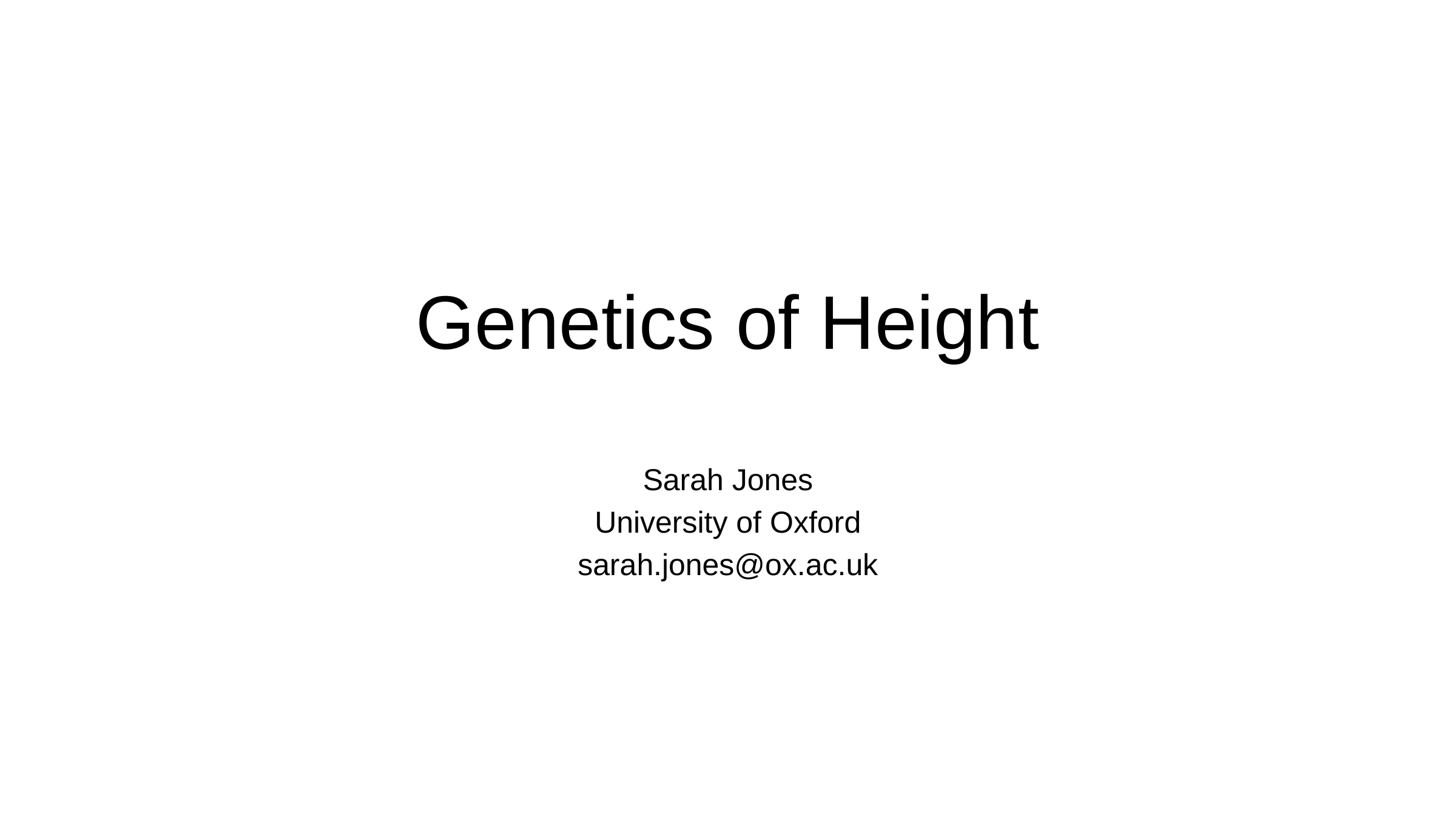

# Genetics of Height
Sarah Jones
University of Oxford
sarah.jones@ox.ac.uk